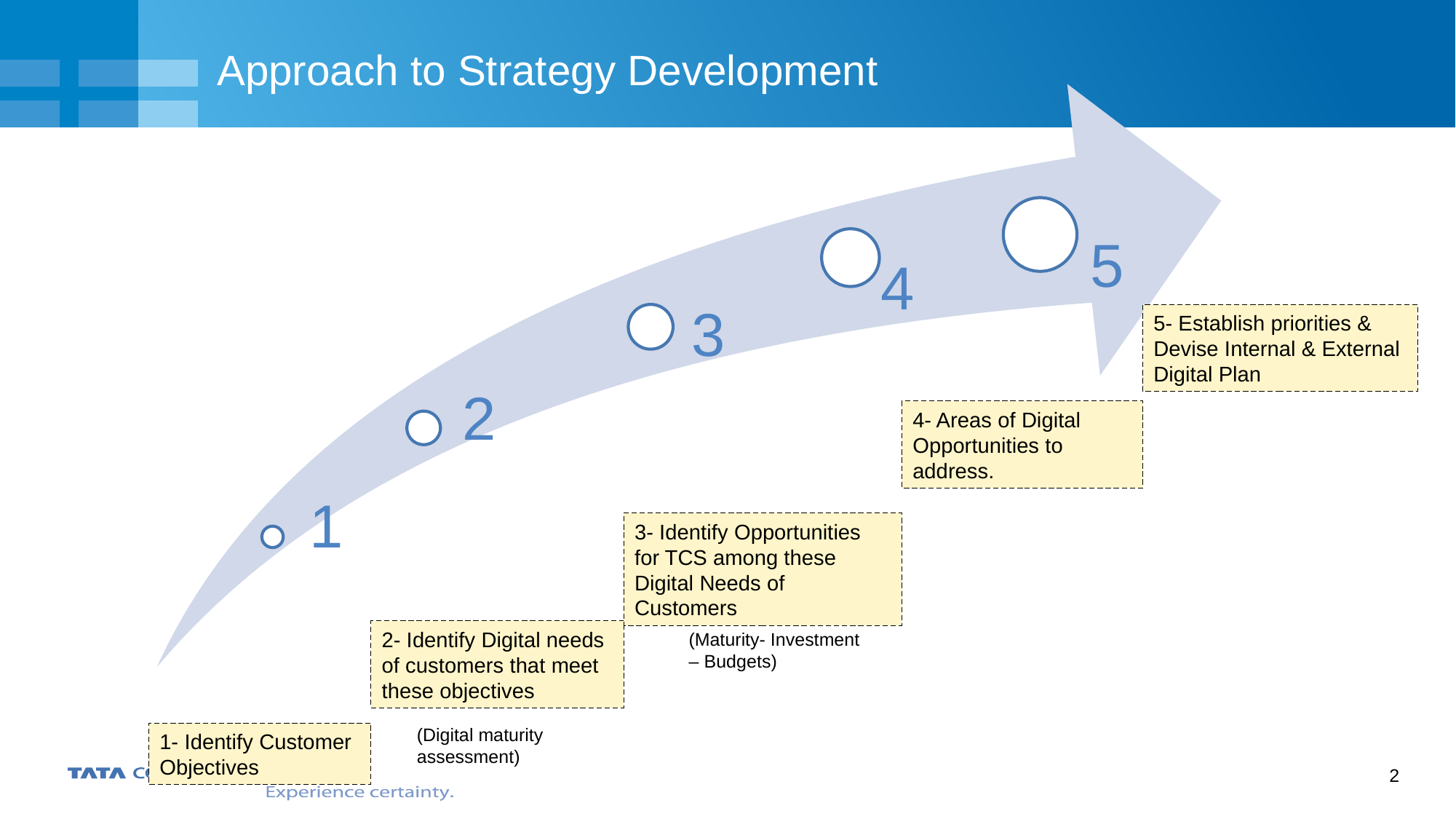

# Approach to Strategy Development
1
2
3
4
5
5- Establish priorities & Devise Internal & External Digital Plan
4- Areas of Digital Opportunities to address.
3- Identify Opportunities for TCS among these Digital Needs of Customers
2- Identify Digital needs of customers that meet these objectives
(Maturity- Investment – Budgets)
(Digital maturity assessment)
1- Identify Customer Objectives